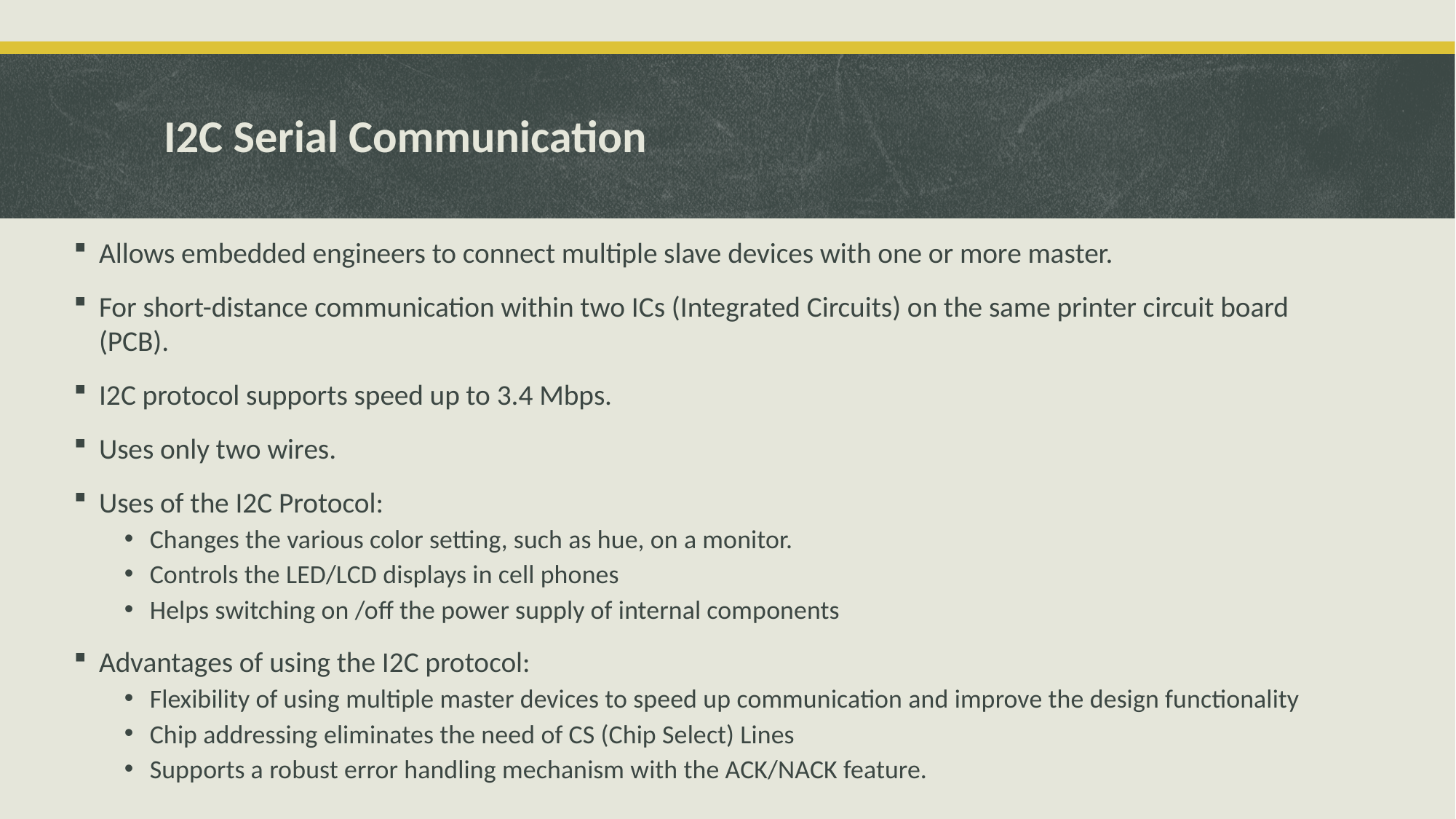

# I2C Serial Communication
Allows embedded engineers to connect multiple slave devices with one or more master.
For short-distance communication within two ICs (Integrated Circuits) on the same printer circuit board (PCB).
I2C protocol supports speed up to 3.4 Mbps.
Uses only two wires.
Uses of the I2C Protocol:
Changes the various color setting, such as hue, on a monitor.
Controls the LED/LCD displays in cell phones
Helps switching on /off the power supply of internal components
Advantages of using the I2C protocol:
Flexibility of using multiple master devices to speed up communication and improve the design functionality
Chip addressing eliminates the need of CS (Chip Select) Lines
Supports a robust error handling mechanism with the ACK/NACK feature.